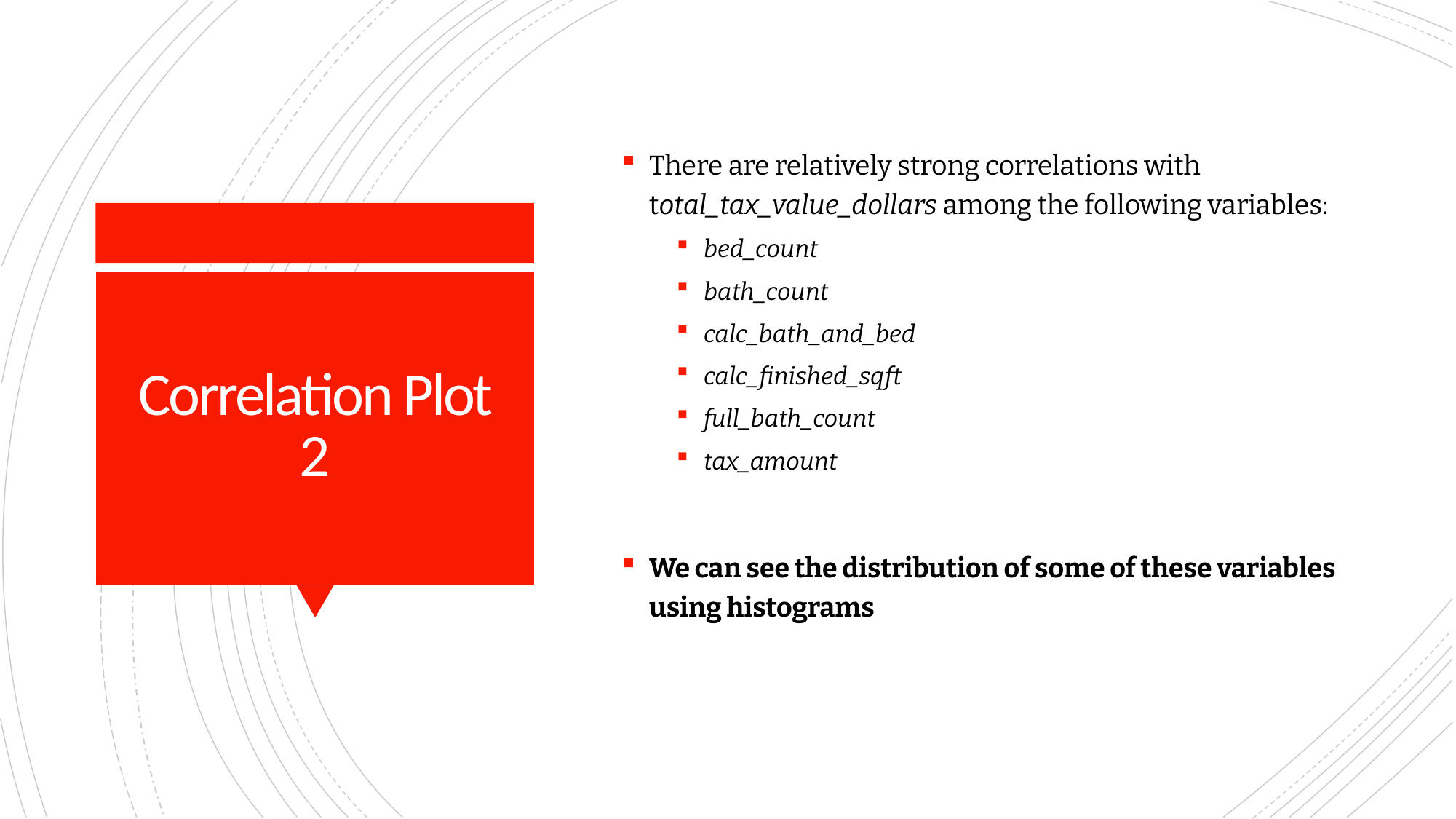

There are relatively strong correlations with total_tax_value_dollars among the following variables:
bed_count
bath_count
calc_bath_and_bed
calc_finished_sqft
full_bath_count
tax_amount

We can see the distribution of some of these variables using histograms

# Correlation Plot 2